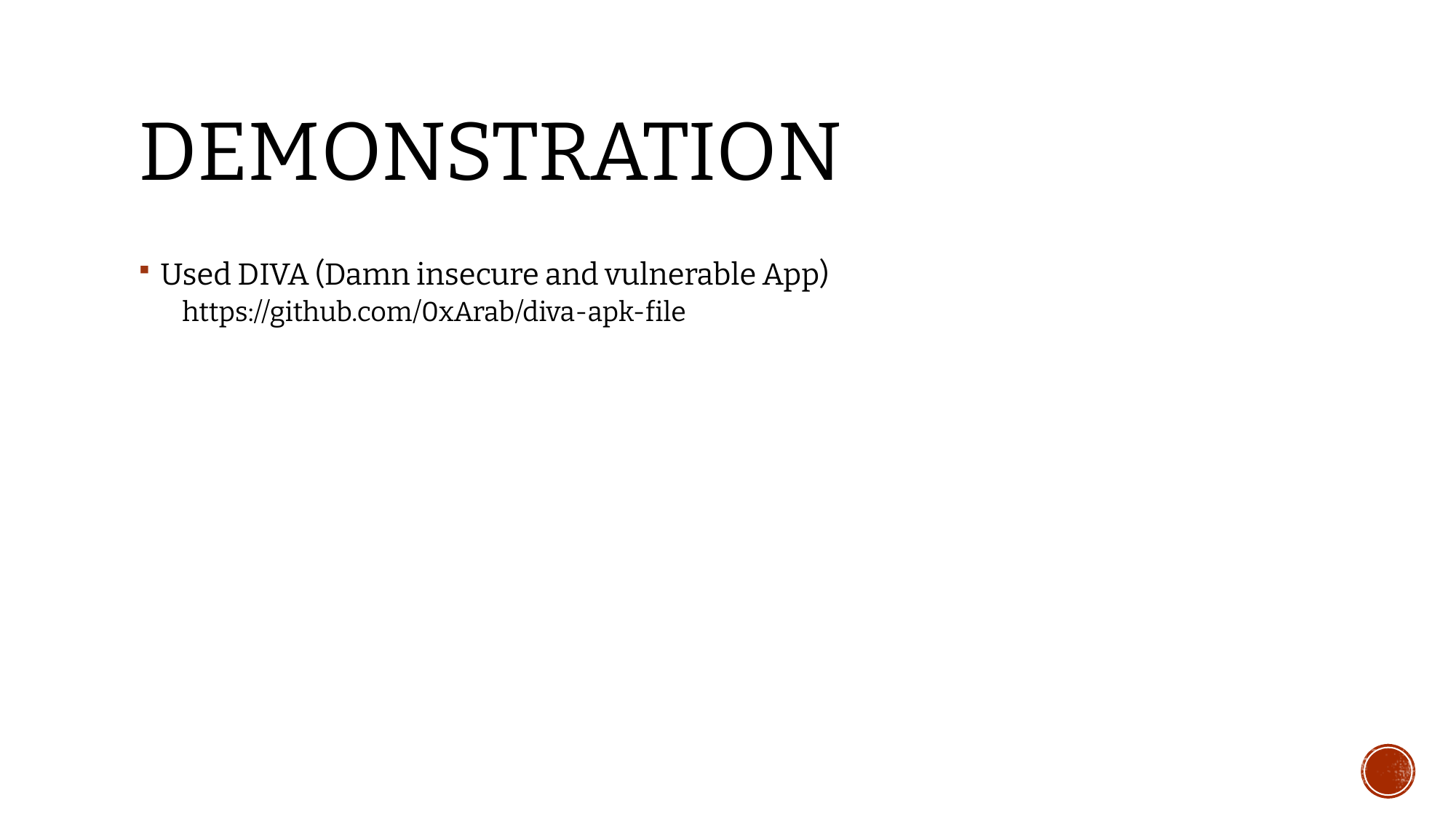

# Demonstration
Used DIVA (Damn insecure and vulnerable App)
  https://github.com/0xArab/diva-apk-file